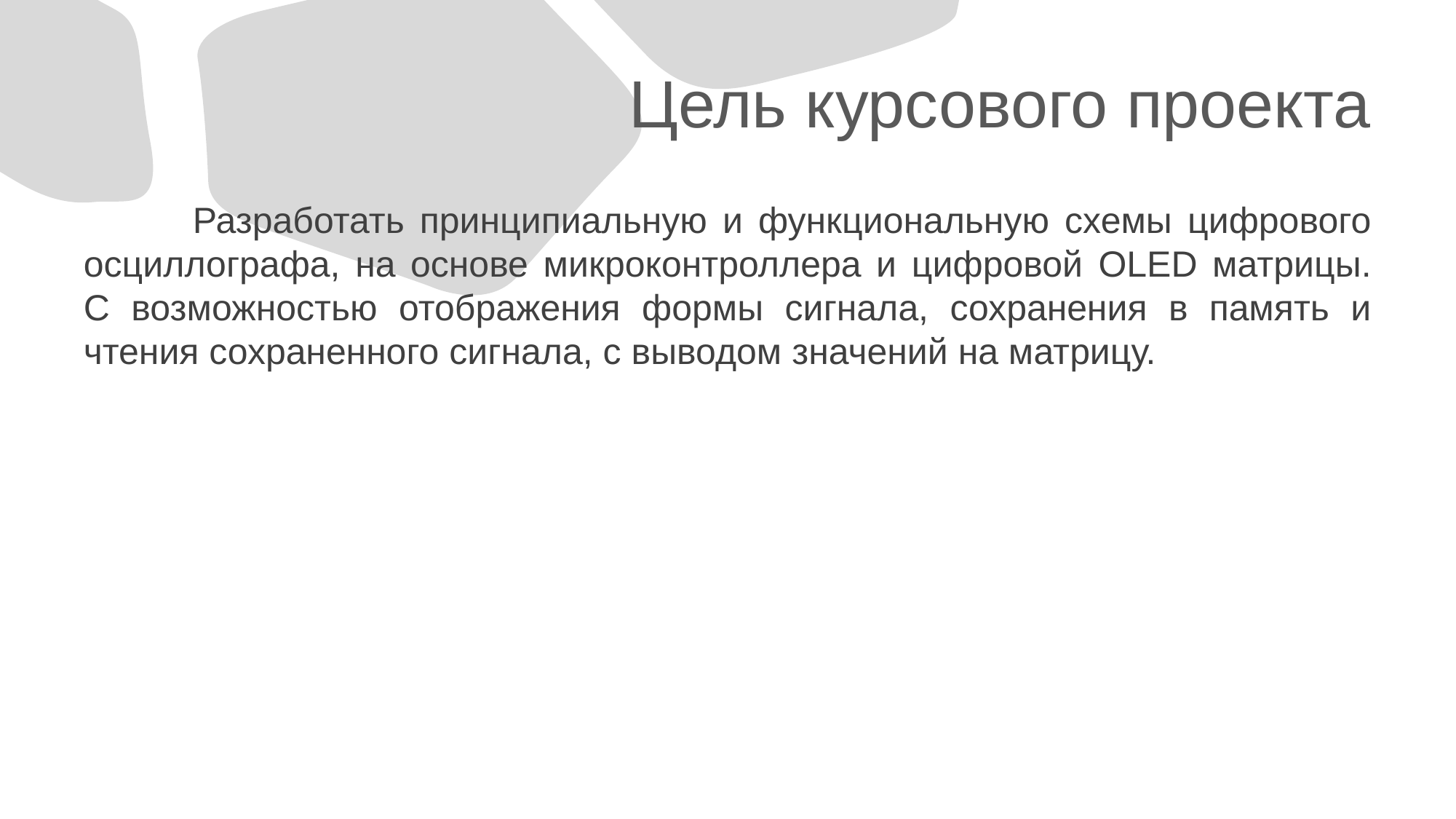

# Цель курсового проекта
	Разработать принципиальную и функциональную схемы цифрового осциллографа, на основе микроконтроллера и цифровой OLED матрицы. С возможностью отображения формы сигнала, сохранения в память и чтения сохраненного сигнала, с выводом значений на матрицу.